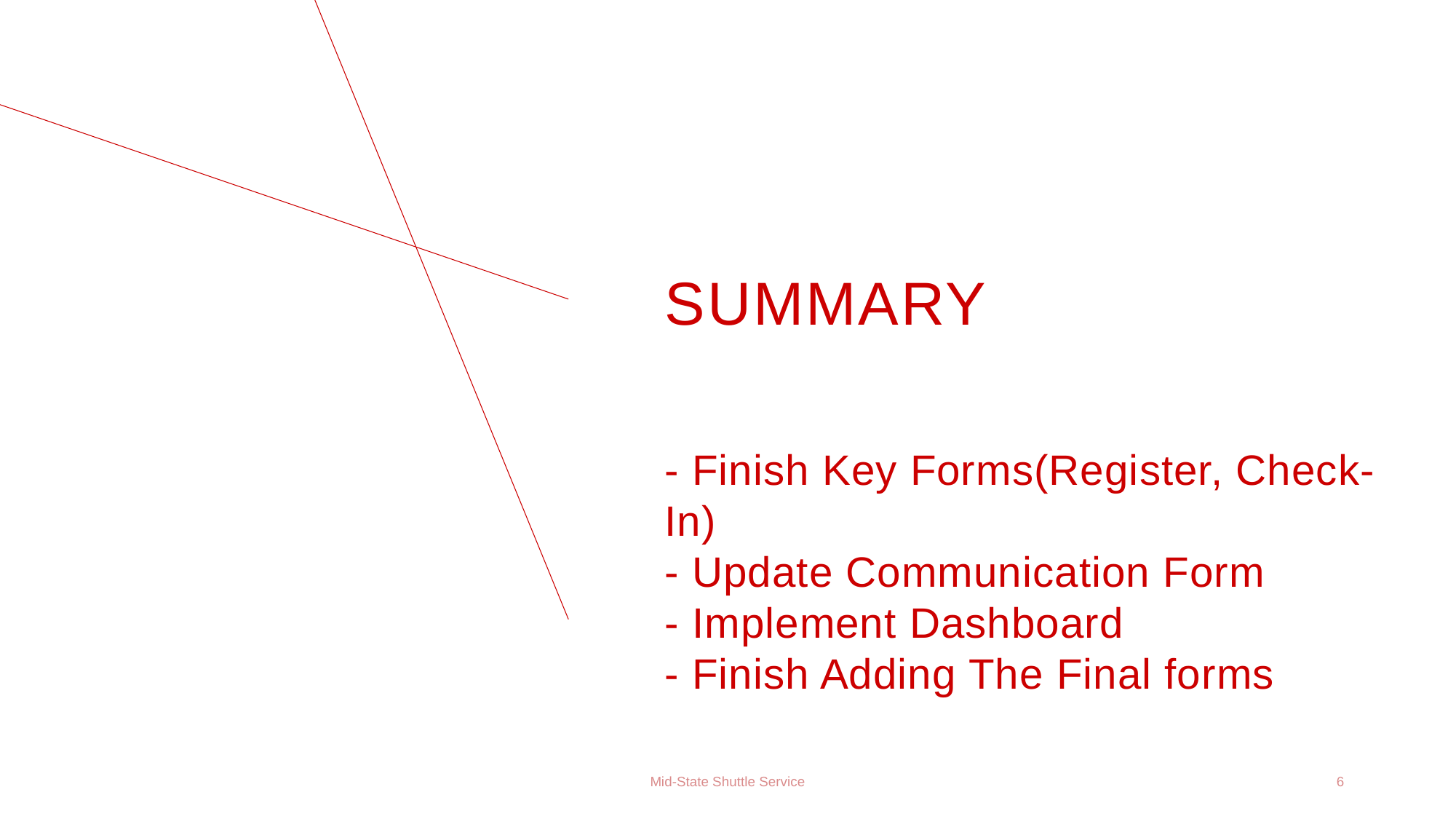

# SUMMARY
- Finish Key Forms(Register, Check-In)
- Update Communication Form
- Implement Dashboard
- Finish Adding The Final forms
Mid-State Shuttle Service
6